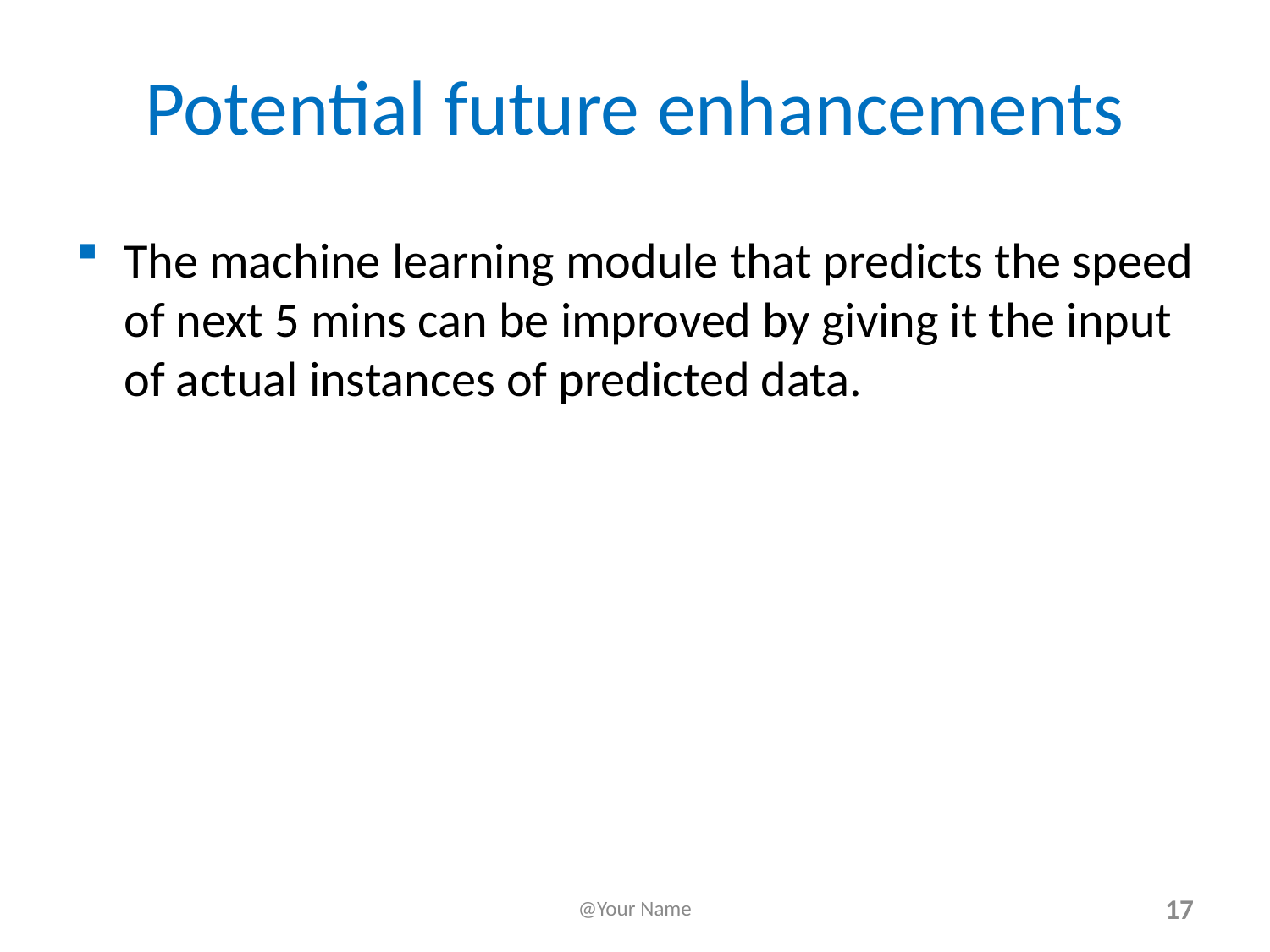

# Potential future enhancements
The machine learning module that predicts the speed of next 5 mins can be improved by giving it the input of actual instances of predicted data.
@Your Name
17